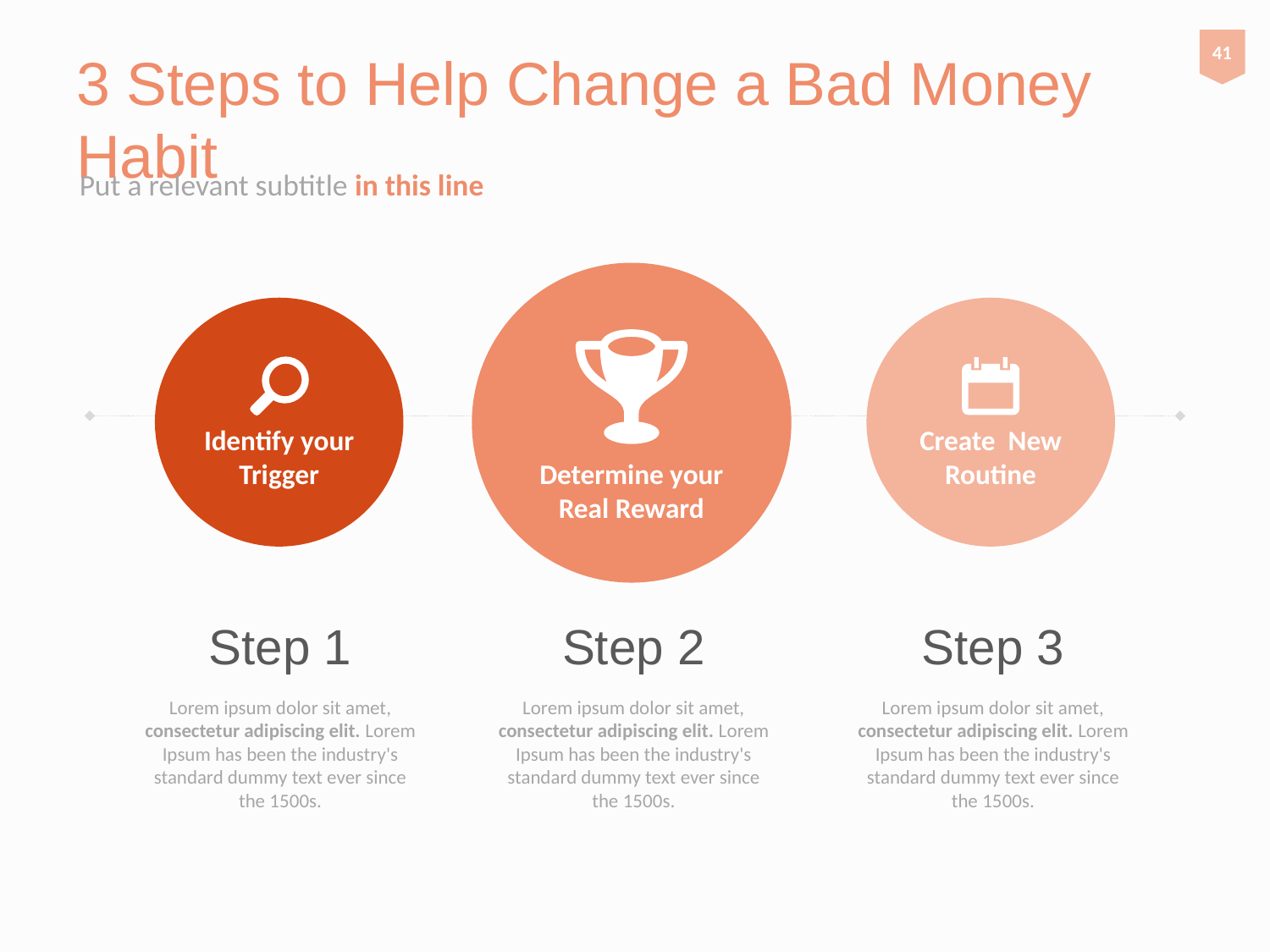

41
# 3 Steps to Help Change a Bad Money Habit
Put a relevant subtitle in this line

Determine your Real Reward

Identify your Trigger

Create  New Routine

Step 1
Step 2
Step 3
Lorem ipsum dolor sit amet, consectetur adipiscing elit. Lorem Ipsum has been the industry's standard dummy text ever since the 1500s.
Lorem ipsum dolor sit amet, consectetur adipiscing elit. Lorem Ipsum has been the industry's standard dummy text ever since the 1500s.
Lorem ipsum dolor sit amet, consectetur adipiscing elit. Lorem Ipsum has been the industry's standard dummy text ever since the 1500s.